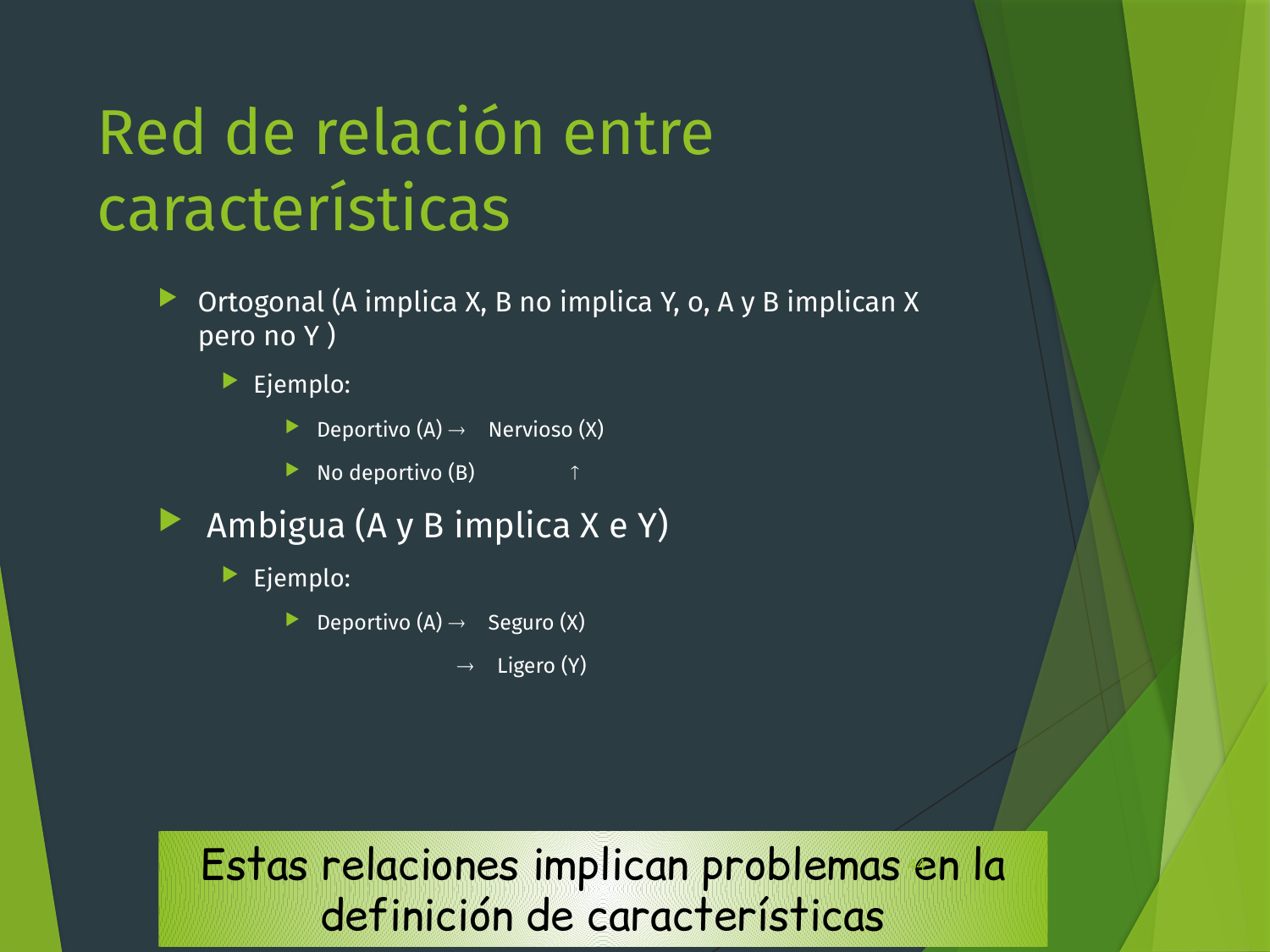

# Red de relación entre características
Ortogonal (A implica X, B no implica Y, o, A y B implican X pero no Y )
Ejemplo:
Deportivo (A) →    Nervioso (X)
No deportivo (B) 	↑
 Ambigua (A y B implica X e Y)
Ejemplo:
Deportivo (A) →    Seguro (X)
                           →    Ligero (Y)
Estas relaciones implican problemas en la definición de características
44